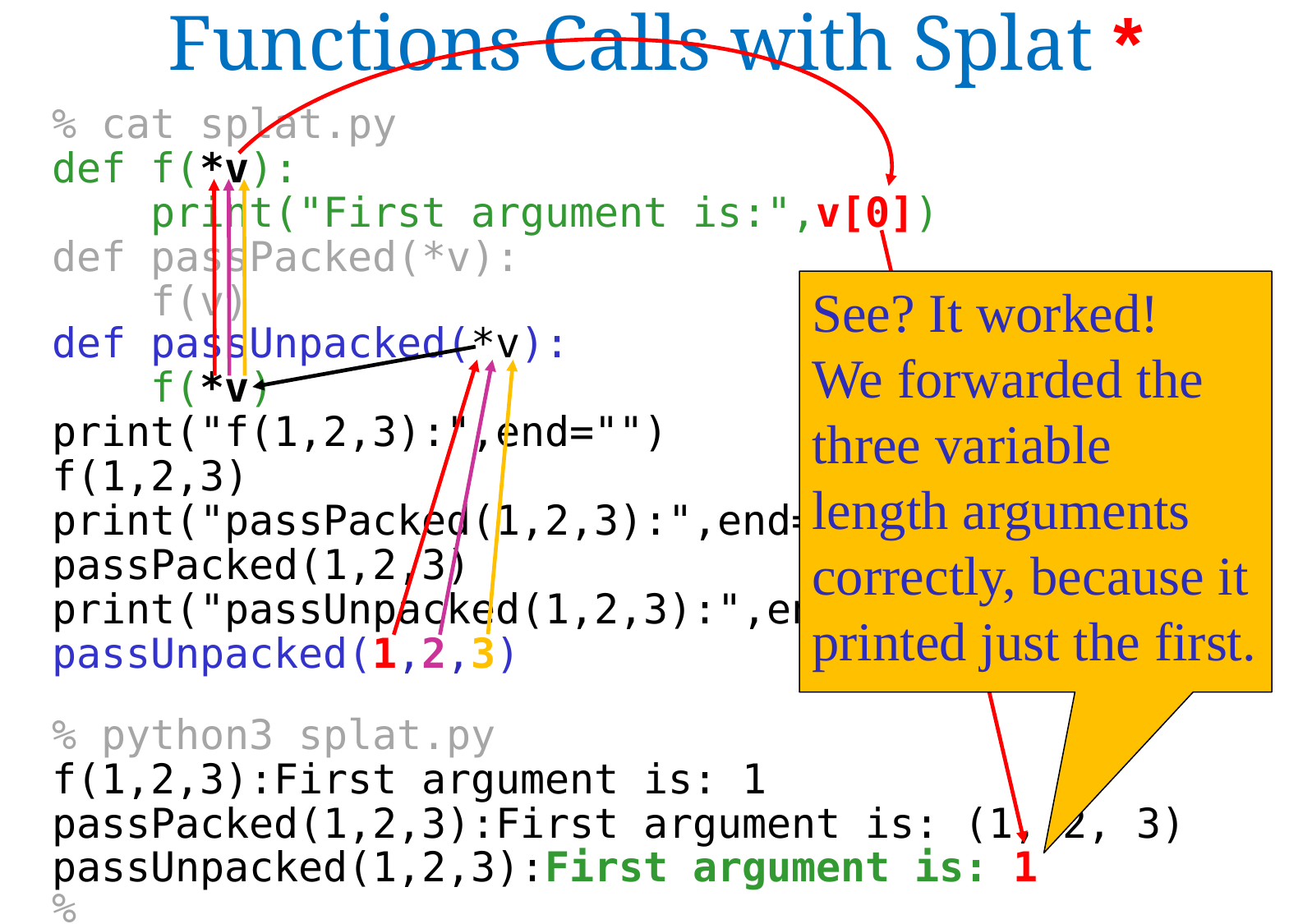

Functions Calls with Splat *

% cat splat.py
def f(*v):
    print("First argument is:",v[0])
def passPacked(*v):
    f(v)
def passUnpacked(*v):
    f(*v)
print("f(1,2,3):",end="")
f(1,2,3)
print("passPacked(1,2,3):",end="")
passPacked(1,2,3)
print("passUnpacked(1,2,3):",end="")
passUnpacked(1,2,3)

% python3 splat.py
f(1,2,3):First argument is: 1
passPacked(1,2,3):First argument is: (1, 2, 3)
passUnpacked(1,2,3):First argument is: 1
%
See? It worked!
We forwarded the three variable length arguments correctly, because it printed just the first.